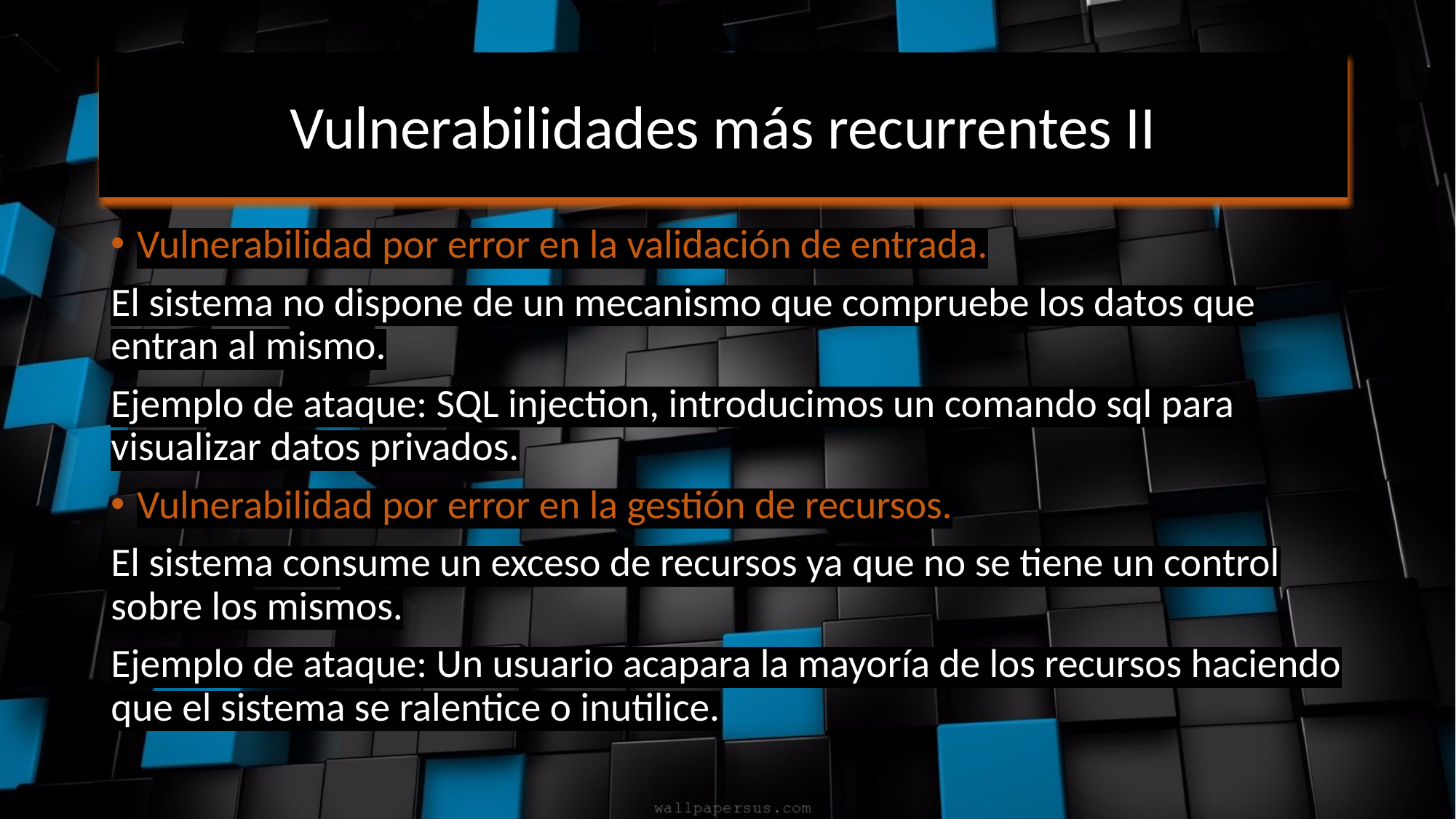

Vulnerabilidades más recurrentes II
Vulnerabilidad por error en la validación de entrada.
El sistema no dispone de un mecanismo que compruebe los datos que entran al mismo.
Ejemplo de ataque: SQL injection, introducimos un comando sql para visualizar datos privados.
Vulnerabilidad por error en la gestión de recursos.
El sistema consume un exceso de recursos ya que no se tiene un control sobre los mismos.
Ejemplo de ataque: Un usuario acapara la mayoría de los recursos haciendo que el sistema se ralentice o inutilice.